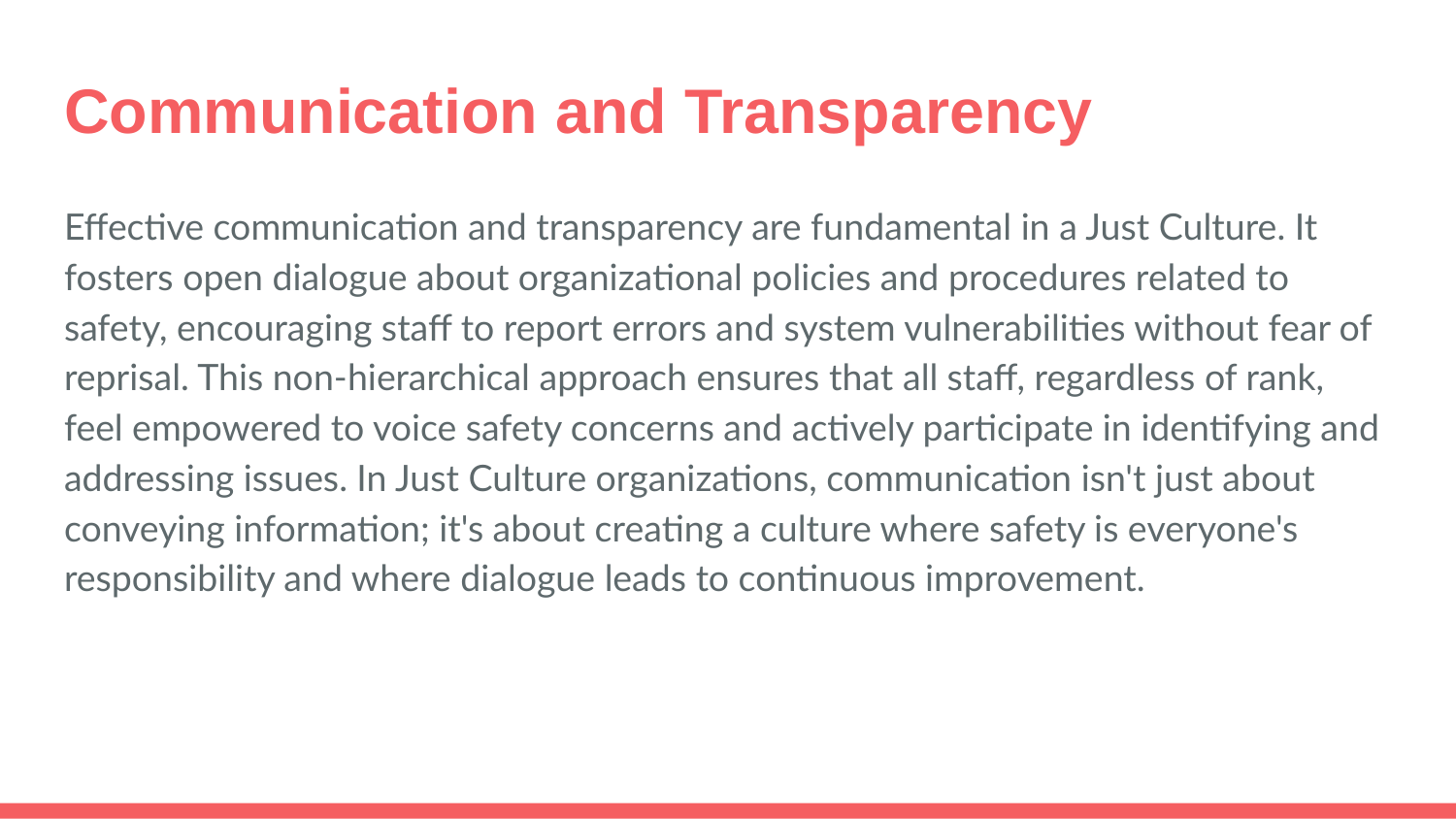

# Communication and Transparency
Effective communication and transparency are fundamental in a Just Culture. It fosters open dialogue about organizational policies and procedures related to safety, encouraging staff to report errors and system vulnerabilities without fear of reprisal. This non-hierarchical approach ensures that all staff, regardless of rank, feel empowered to voice safety concerns and actively participate in identifying and addressing issues. In Just Culture organizations, communication isn't just about conveying information; it's about creating a culture where safety is everyone's responsibility and where dialogue leads to continuous improvement.